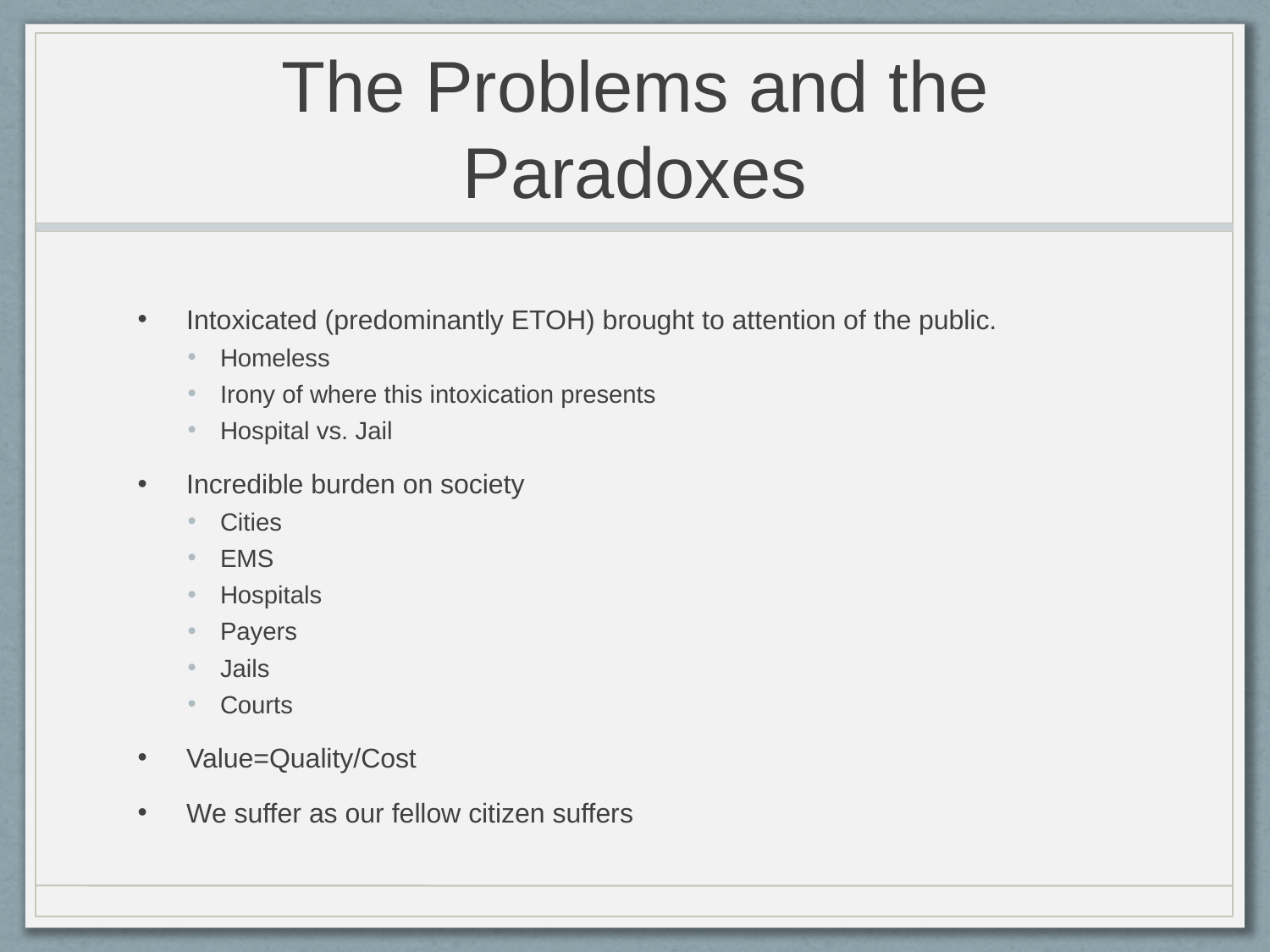

# The Problems and the Paradoxes
Intoxicated (predominantly ETOH) brought to attention of the public.
Homeless
Irony of where this intoxication presents
Hospital vs. Jail
Incredible burden on society
Cities
EMS
Hospitals
Payers
Jails
Courts
Value=Quality/Cost
We suffer as our fellow citizen suffers